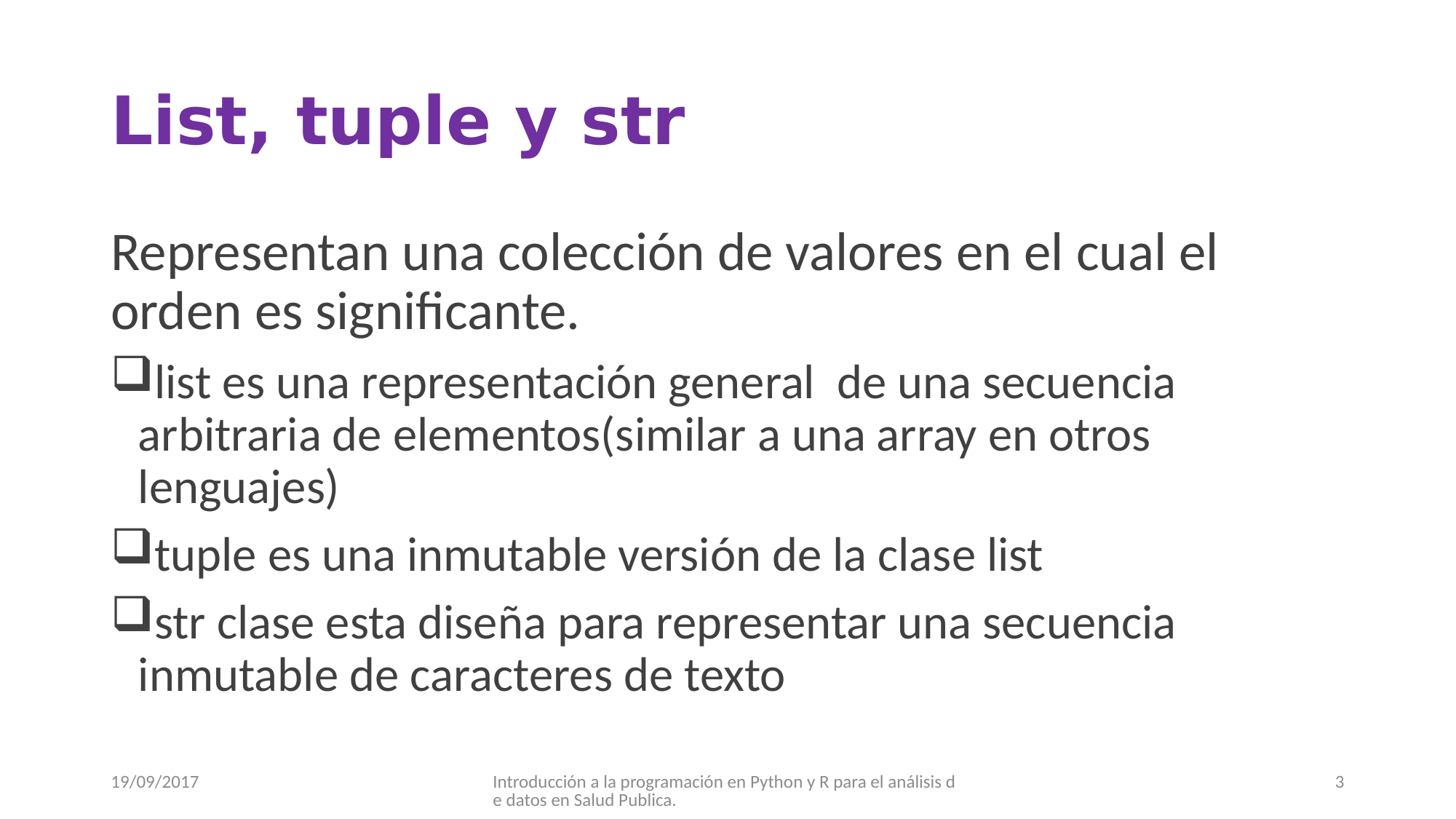

# List, tuple y str
Representan una colección de valores en el cual el orden es significante.
list es una representación general  de una secuencia arbitraria de elementos(similar a una array en otros lenguajes)
tuple es una inmutable versión de la clase list
str clase esta diseña para representar una secuencia inmutable de caracteres de texto

19/09/2017
Introducción a la programación en Python y R para el análisis de datos en Salud Publica.
3